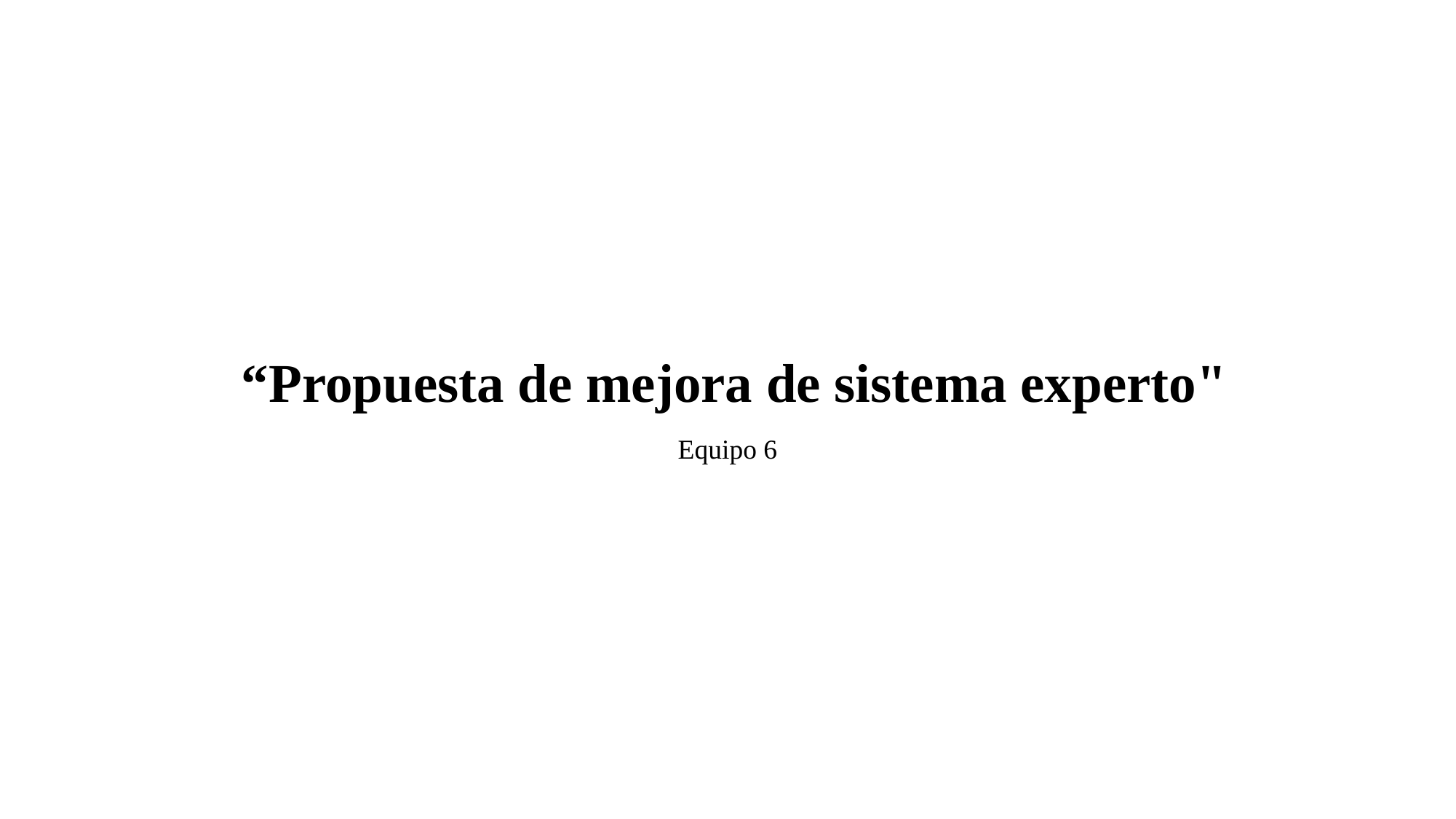

# “Propuesta de mejora de sistema experto"
Equipo 6